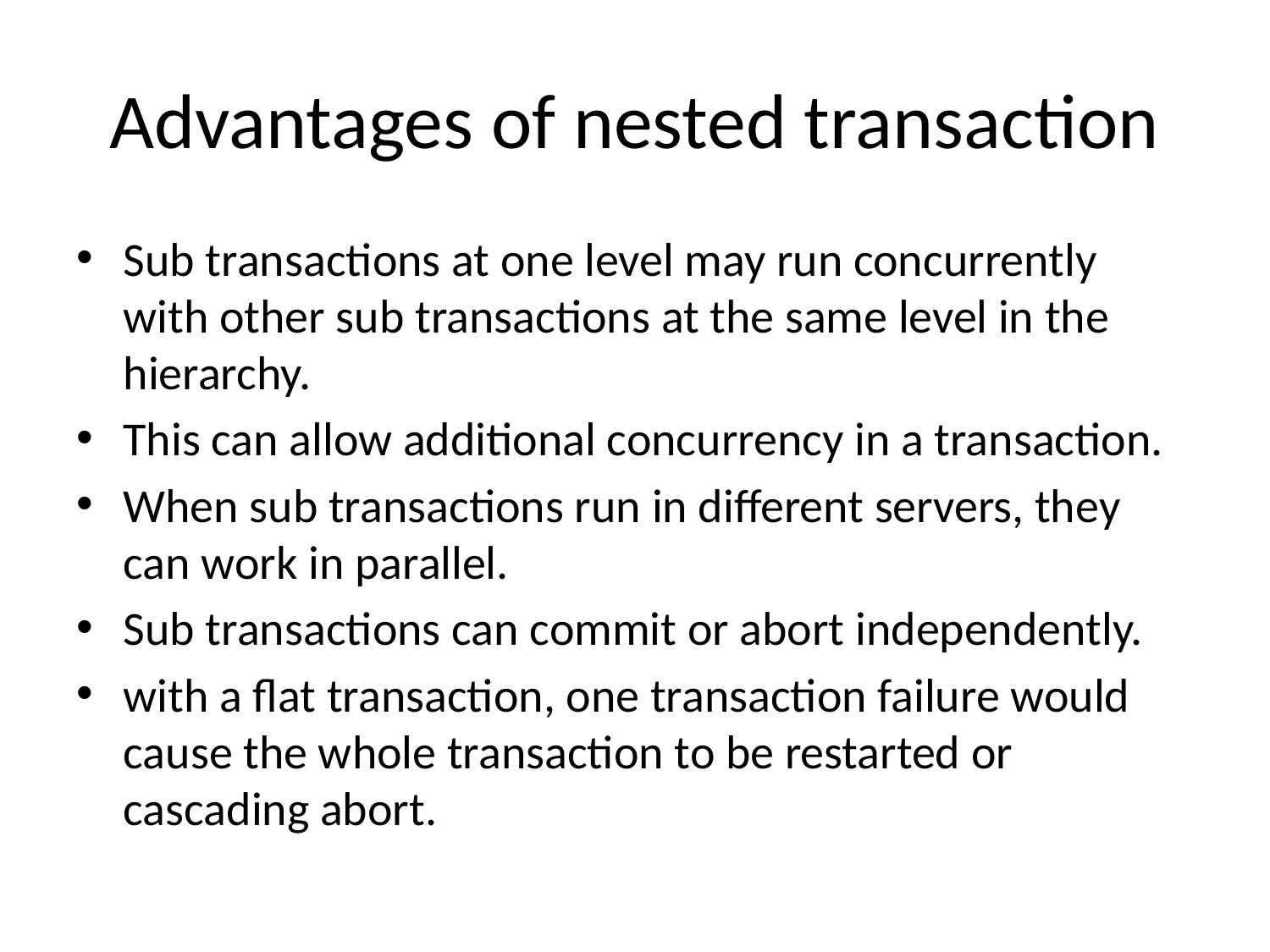

# Advantages of nested transaction
Sub transactions at one level may run concurrently with other sub transactions at the same level in the hierarchy.
This can allow additional concurrency in a transaction.
When sub transactions run in different servers, they can work in parallel.
Sub transactions can commit or abort independently.
with a flat transaction, one transaction failure would cause the whole transaction to be restarted or cascading abort.